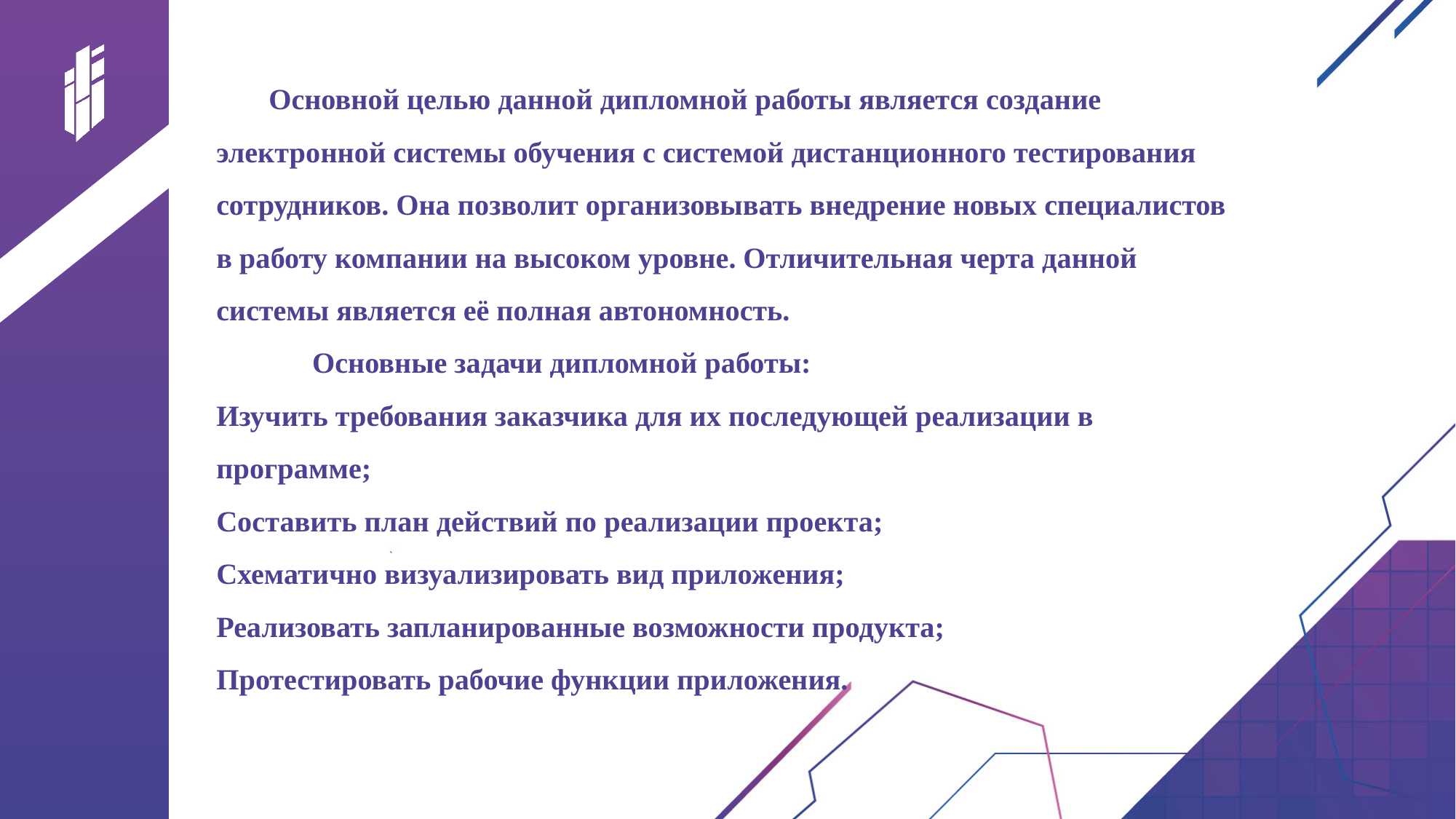

# Основной целью данной дипломной работы является создание электронной системы обучения с системой дистанционного тестирования сотрудников. Она позволит организовывать внедрение новых специалистов в работу компании на высоком уровне. Отличительная черта данной системы является её полная автономность. Основные задачи дипломной работы: Изучить требования заказчика для их последующей реализации в программе; Составить план действий по реализации проекта; Схематично визуализировать вид приложения; Реализовать запланированные возможности продукта; Протестировать рабочие функции приложения.